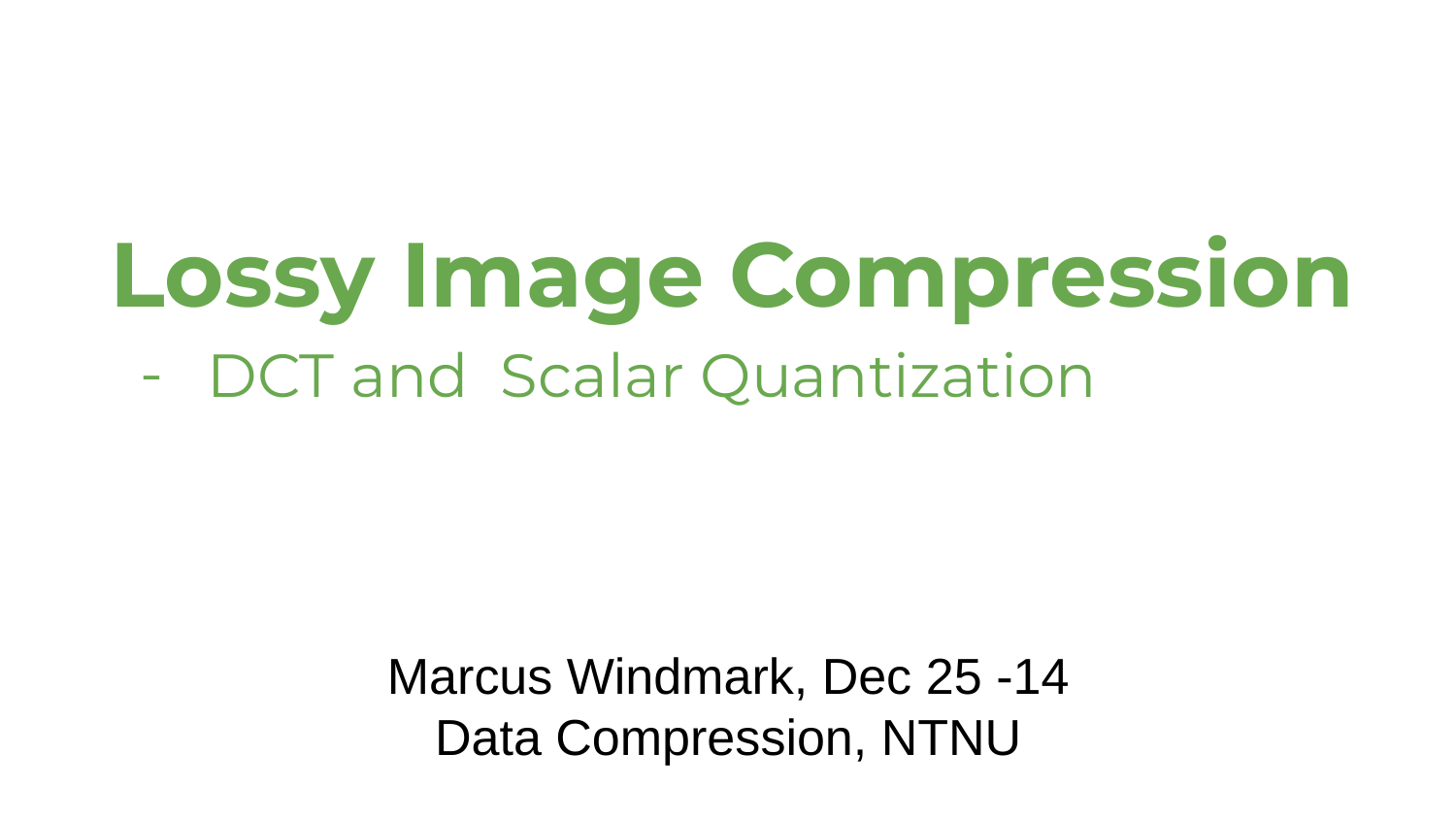

# Lossy Image Compression
DCT and  Scalar Quantization
Marcus Windmark, Dec 25 -14
Data Compression, NTNU